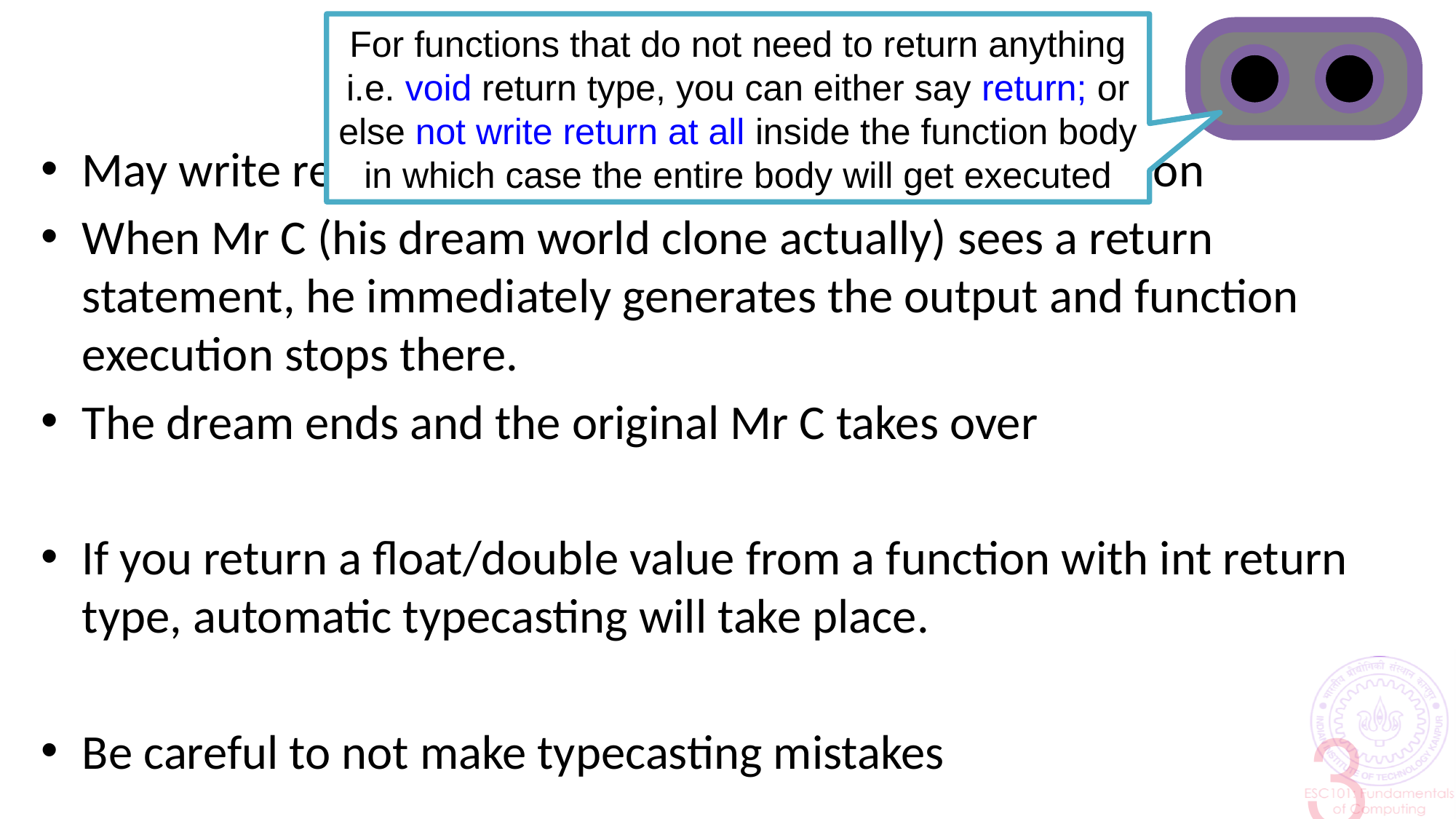

For functions that do not need to return anything i.e. void return type, you can either say return; or else not write return at all inside the function body in which case the entire body will get executed

# More on Return
May write return statement many times inside a function
When Mr C (his dream world clone actually) sees a return statement, he immediately generates the output and function execution stops there.
The dream ends and the original Mr C takes over

If you return a float/double value from a function with int return type, automatic typecasting will take place.

Be careful to not make typecasting mistakes
3